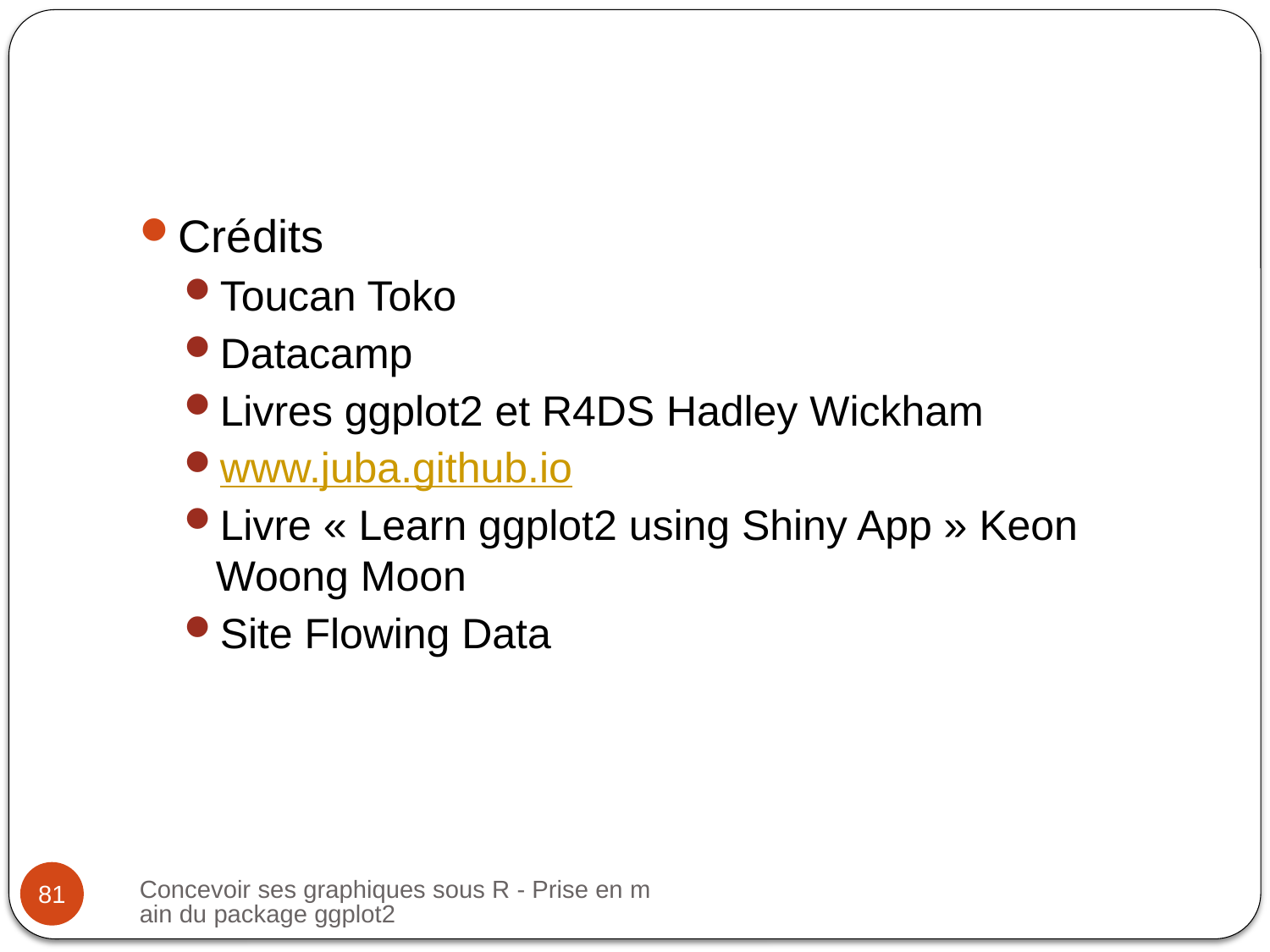

#
Crédits
Toucan Toko
Datacamp
Livres ggplot2 et R4DS Hadley Wickham
www.juba.github.io
Livre « Learn ggplot2 using Shiny App » Keon Woong Moon
Site Flowing Data
Concevoir ses graphiques sous R - Prise en main du package ggplot2
81